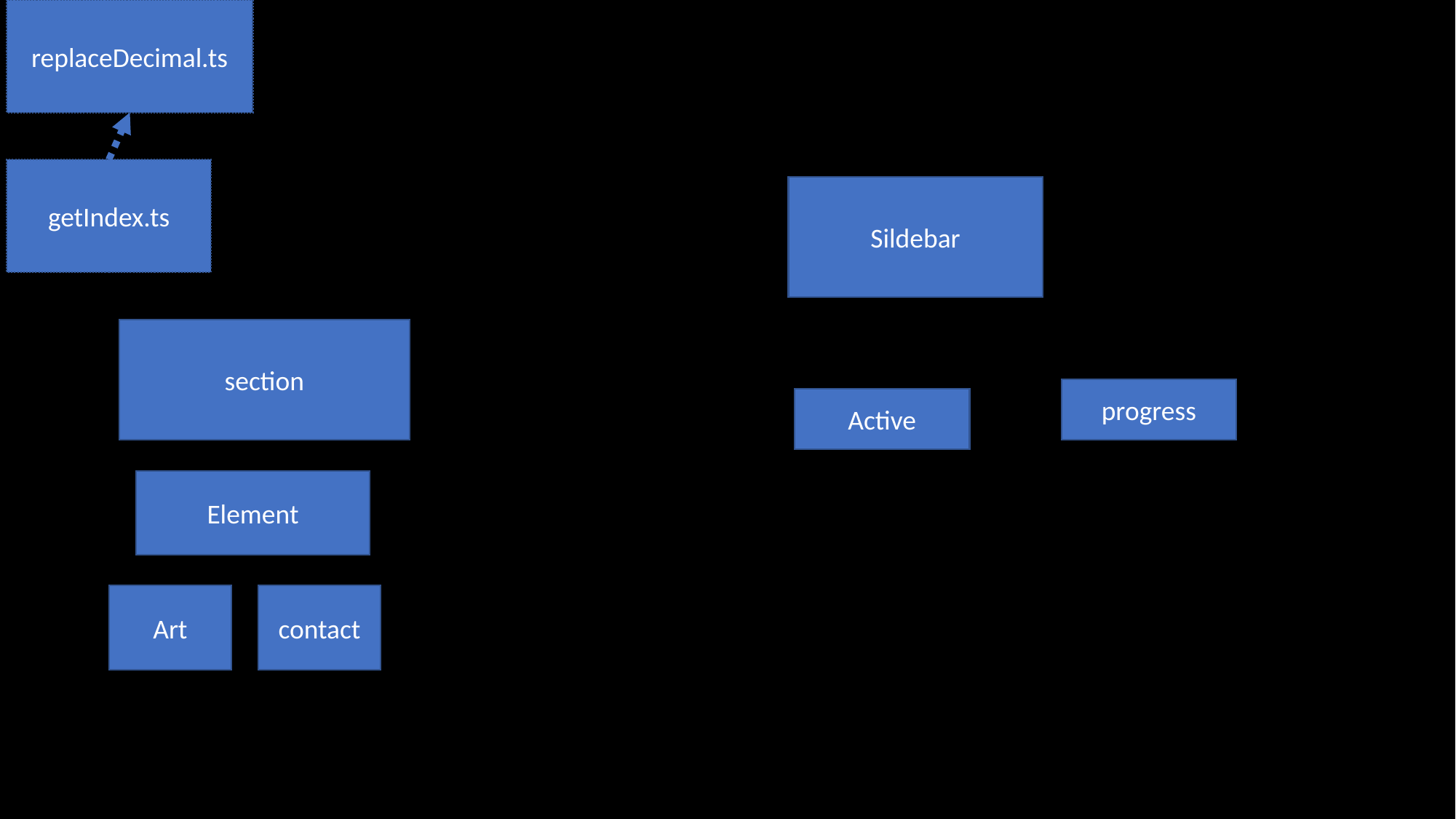

replaceDecimal.ts
getIndex.ts
Sildebar
section
progress
Active
Element
Art
contact